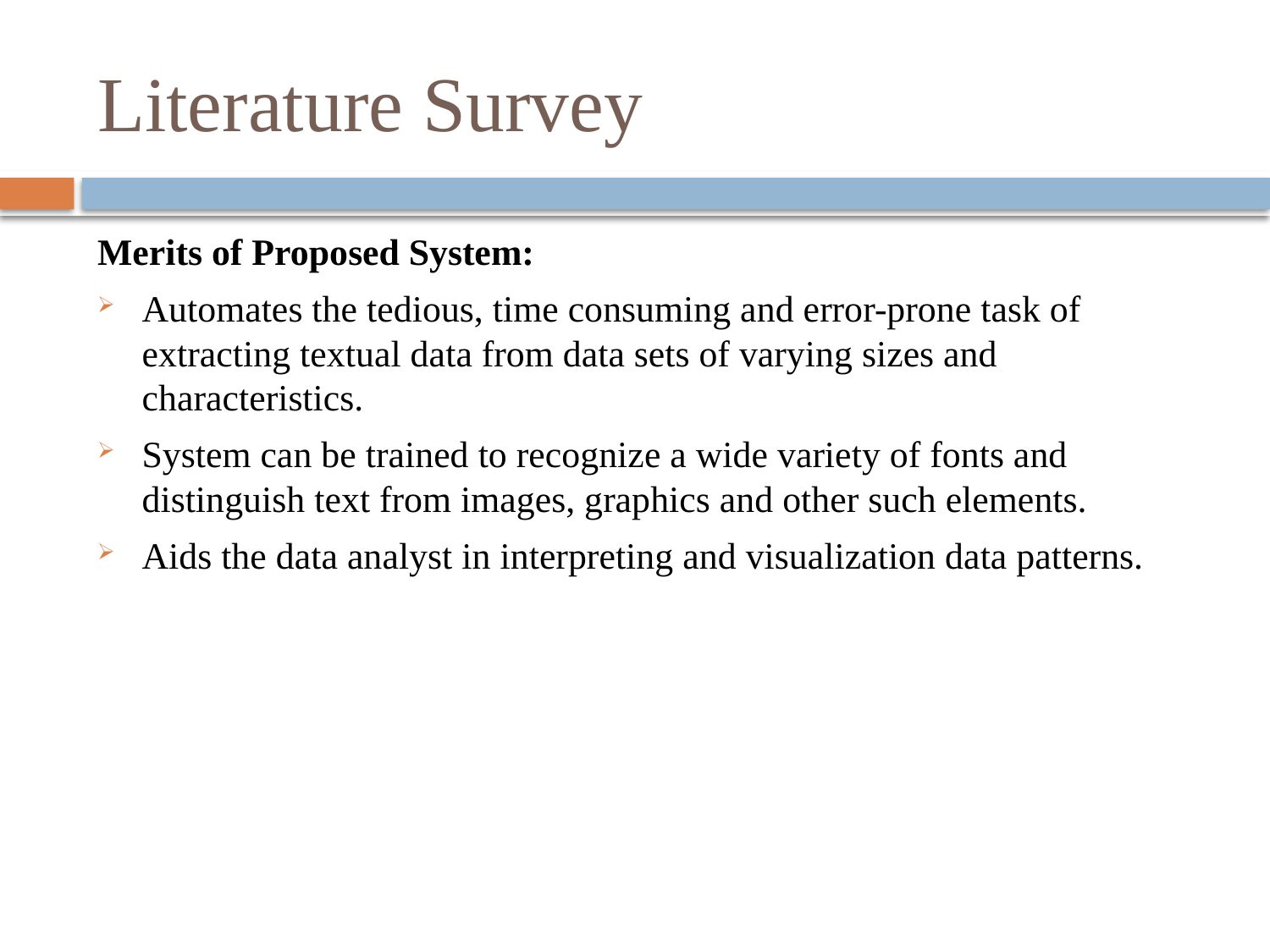

# Literature Survey
Merits of Proposed System:
Automates the tedious, time consuming and error-prone task of extracting textual data from data sets of varying sizes and characteristics.
System can be trained to recognize a wide variety of fonts and distinguish text from images, graphics and other such elements.
Aids the data analyst in interpreting and visualization data patterns.